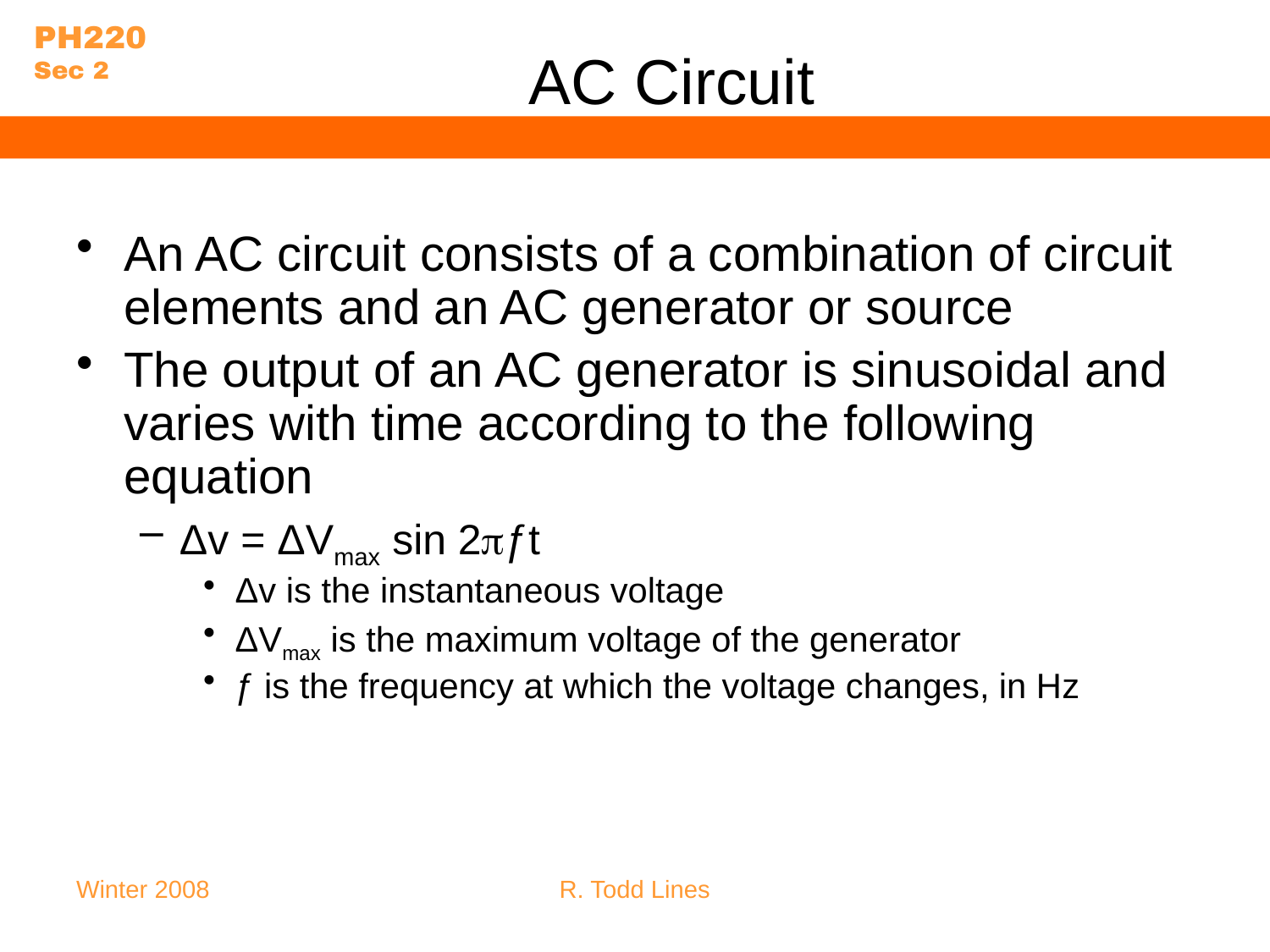

# AC Circuit
An AC circuit consists of a combination of circuit elements and an AC generator or source
The output of an AC generator is sinusoidal and varies with time according to the following equation
Δv = ΔVmax sin 2πƒt
Δv is the instantaneous voltage
ΔVmax is the maximum voltage of the generator
ƒ is the frequency at which the voltage changes, in Hz
Winter 2008
R. Todd Lines